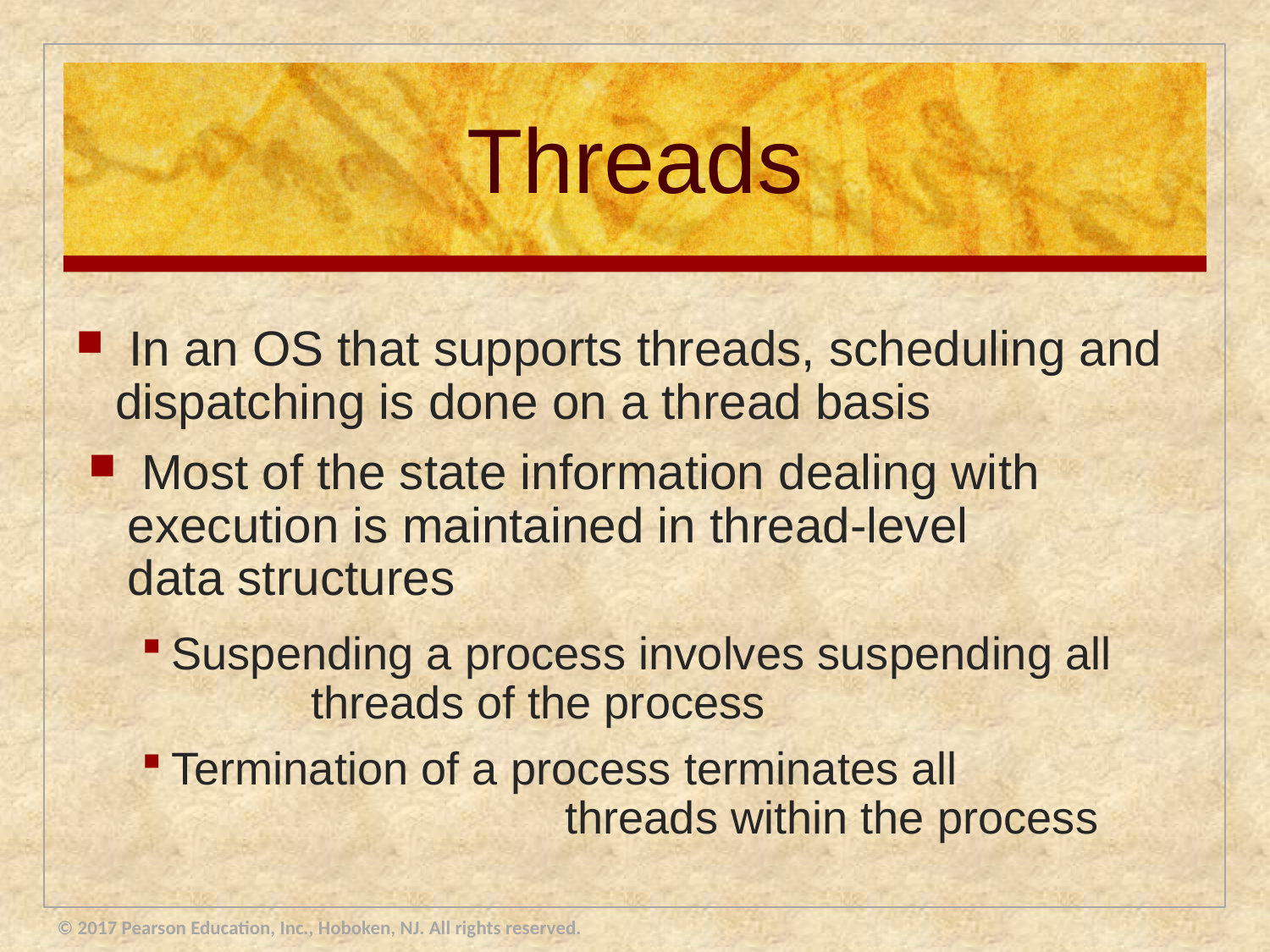

# Threads
 Most of the state information dealing with execution is maintained in thread-level data structures
 In an OS that supports threads, scheduling and dispatching is done on a thread basis
Suspending a process involves suspending all      	 threads of the process
Termination of a process terminates all         		 	 threads within the process

© 2017 Pearson Education, Inc., Hoboken, NJ. All rights reserved.